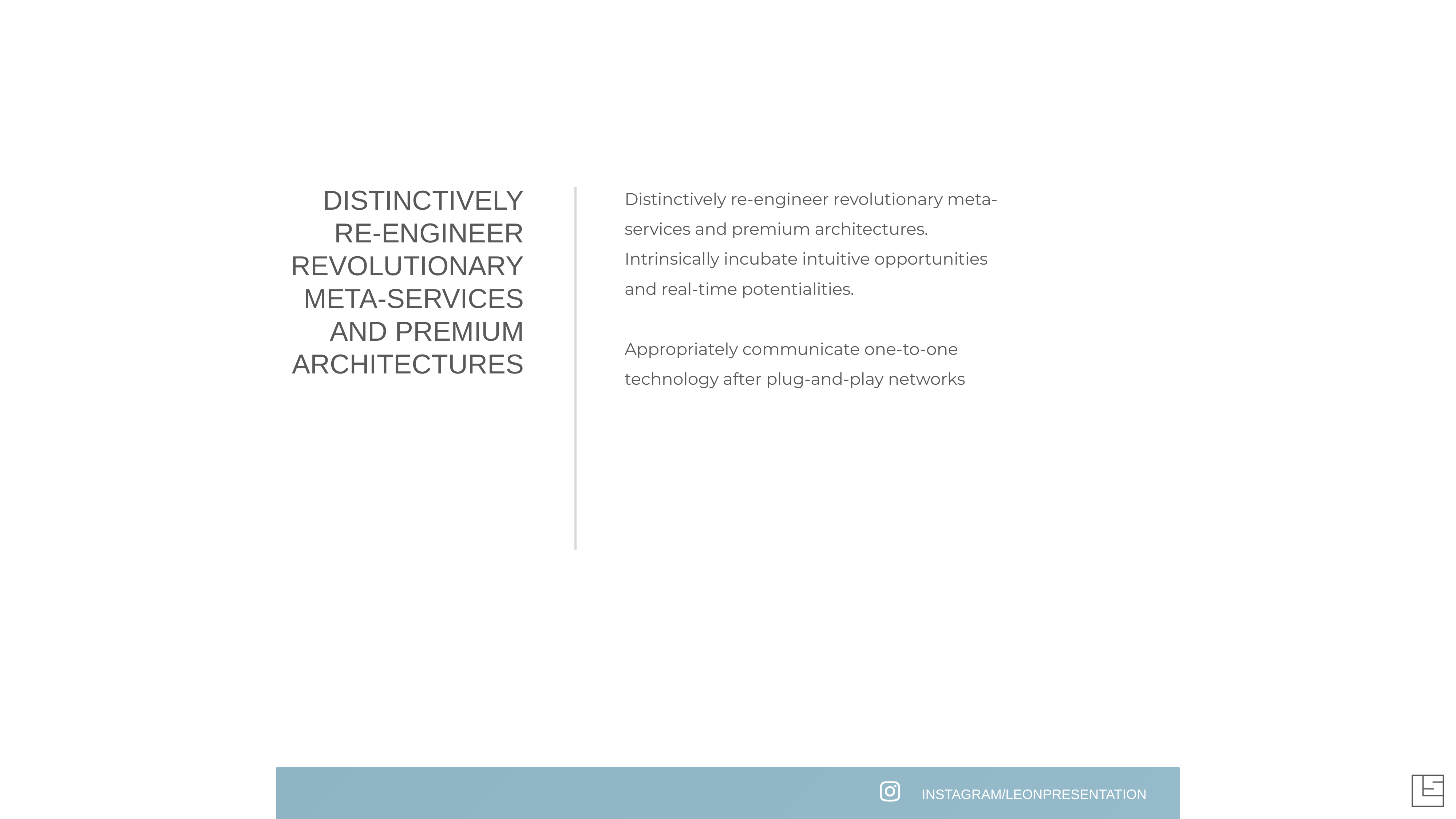

Distinctively re-engineer revolutionary meta-services and premium architectures.
Intrinsically incubate intuitive opportunities and real-time potentialities.

Appropriately communicate one-to-one technology after plug-and-play networks
DISTINCTIVELY
RE-ENGINEER
REVOLUTIONARY
META-SERVICES
AND PREMIUM
ARCHITECTURES

INSTAGRAM/LEONPRESENTATION